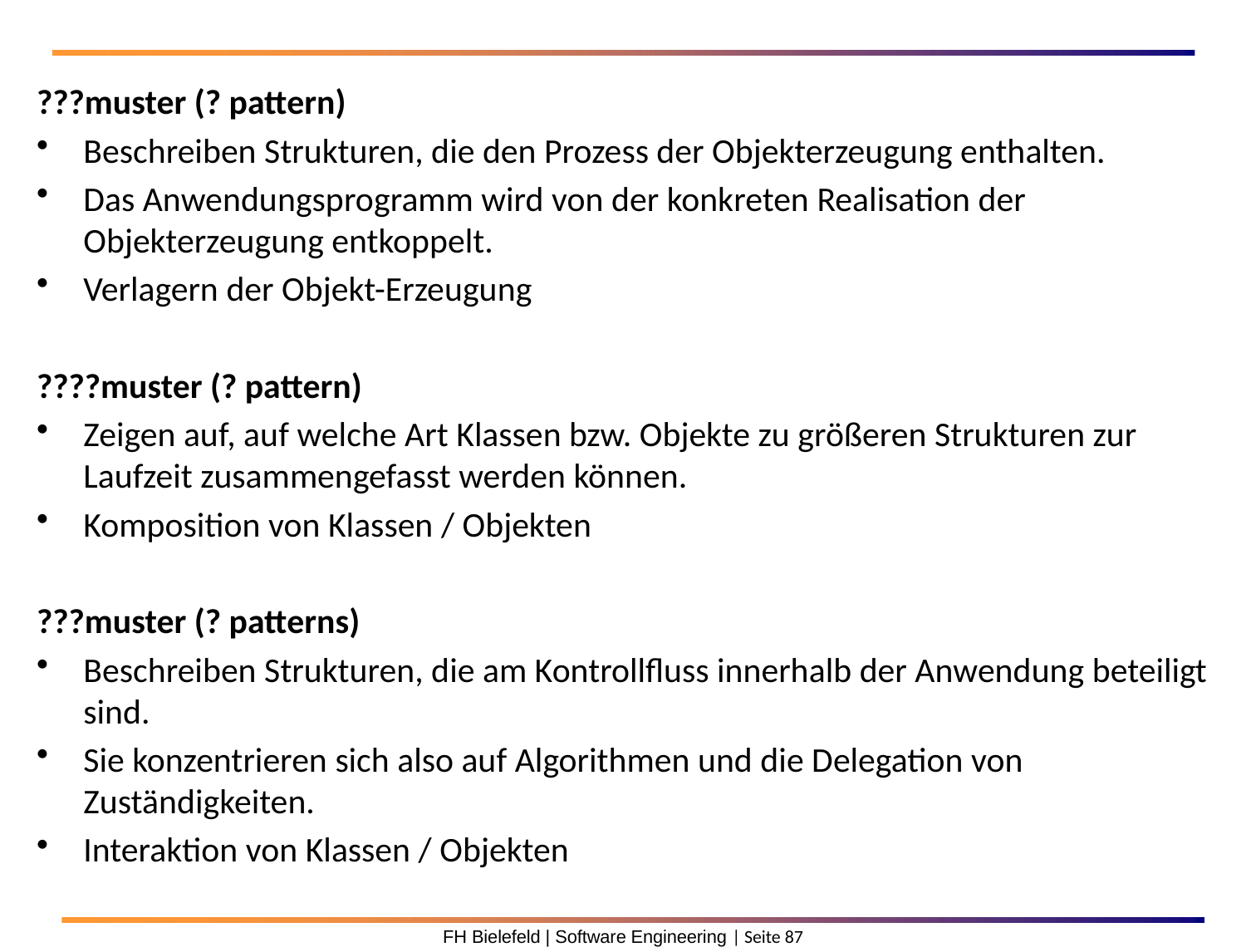

???muster (? pattern)
Beschreiben Strukturen, die den Prozess der Objekterzeugung enthalten.
Das Anwendungsprogramm wird von der konkreten Realisation der Objekterzeugung entkoppelt.
Verlagern der Objekt-Erzeugung

????muster (? pattern)
Zeigen auf, auf welche Art Klassen bzw. Objekte zu größeren Strukturen zur Laufzeit zusammengefasst werden können.
Komposition von Klassen / Objekten

???muster (? patterns)
Beschreiben Strukturen, die am Kontrollfluss innerhalb der Anwendung beteiligt sind.
Sie konzentrieren sich also auf Algorithmen und die Delegation von Zuständigkeiten.
Interaktion von Klassen / Objekten